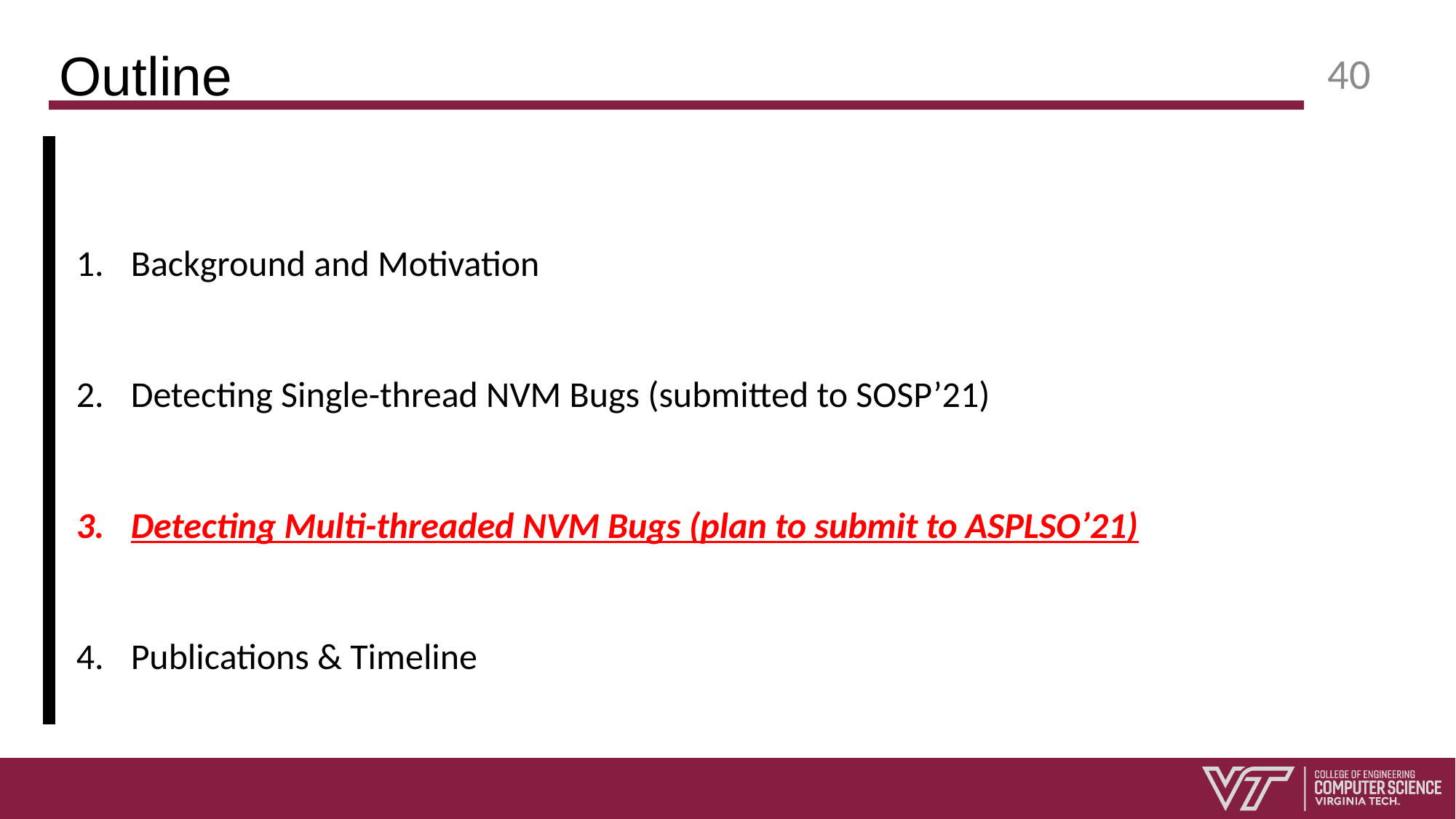

# Outline
40

Background and Motivation
Detecting Single-thread NVM Bugs (submitted to SOSP’21)
Detecting Multi-threaded NVM Bugs (plan to submit to ASPLSO’21)
Publications & Timeline